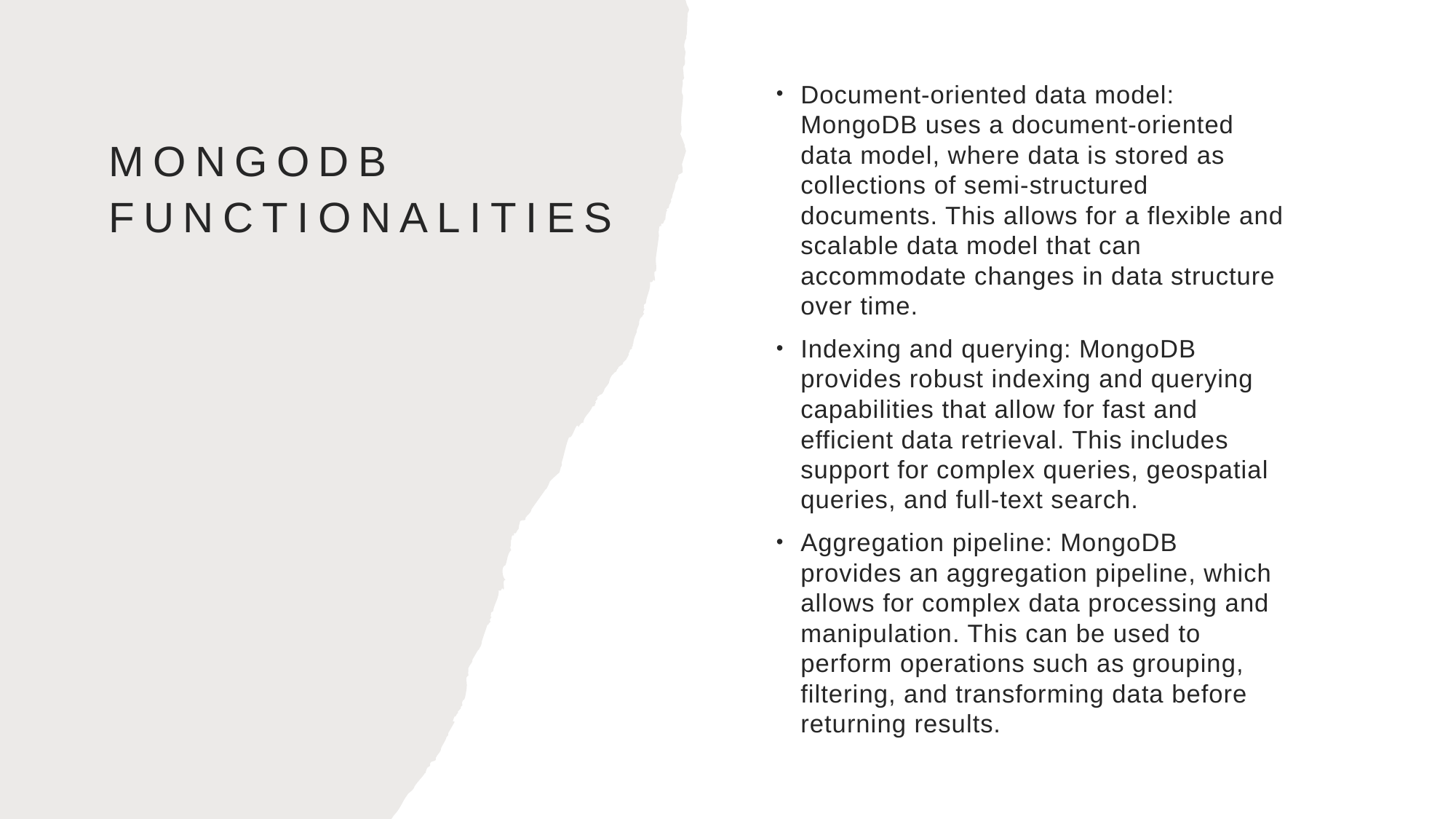

# MongoDB functionalities
Document-oriented data model: MongoDB uses a document-oriented data model, where data is stored as collections of semi-structured documents. This allows for a flexible and scalable data model that can accommodate changes in data structure over time.
Indexing and querying: MongoDB provides robust indexing and querying capabilities that allow for fast and efficient data retrieval. This includes support for complex queries, geospatial queries, and full-text search.
Aggregation pipeline: MongoDB provides an aggregation pipeline, which allows for complex data processing and manipulation. This can be used to perform operations such as grouping, filtering, and transforming data before returning results.